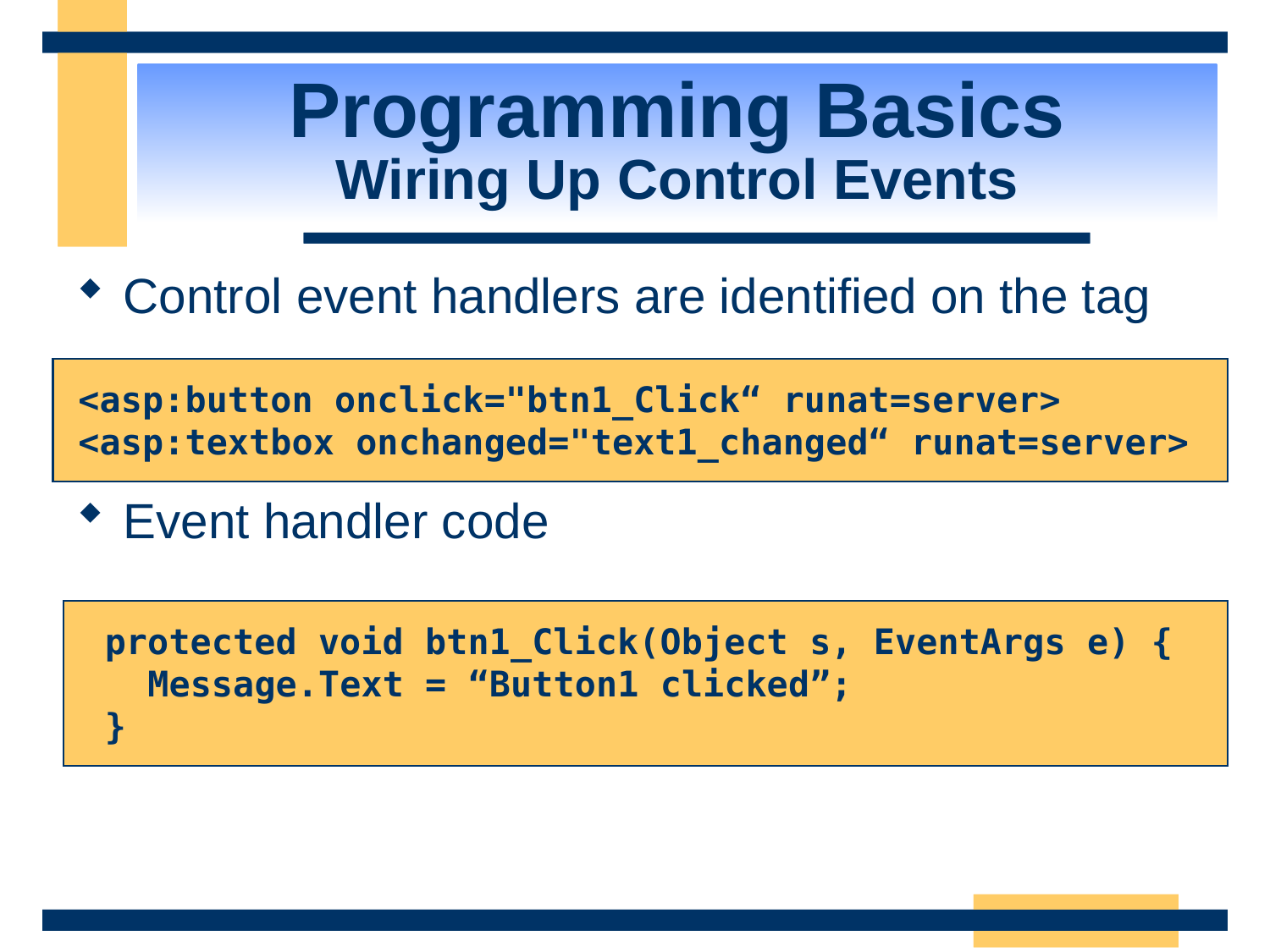

Programming Basics
Wiring Up Control Events
Control event handlers are identified on the tag

Event handler code
<asp:button onclick="btn1_Click“ runat=server>
<asp:textbox onchanged="text1_changed“ runat=server>
protected void btn1_Click(Object s, EventArgs e) {
  Message.Text = “Button1 clicked”;
}